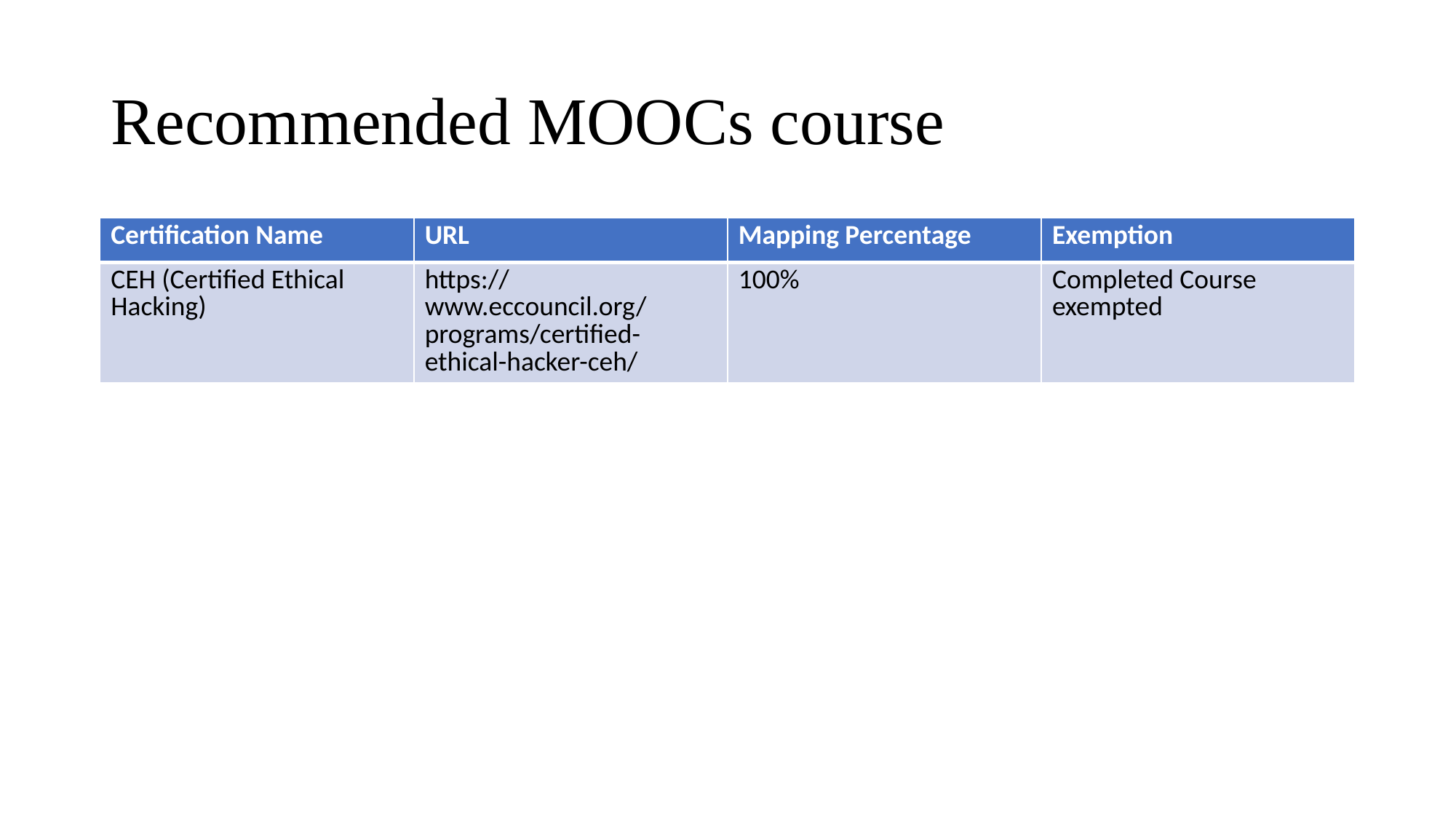

# Recommended MOOCs course
| Certification Name | URL | Mapping Percentage | Exemption |
| --- | --- | --- | --- |
| CEH (Certified Ethical Hacking) | https://www.eccouncil.org/programs/certified-ethical-hacker-ceh/ | 100% | Completed Course exempted |